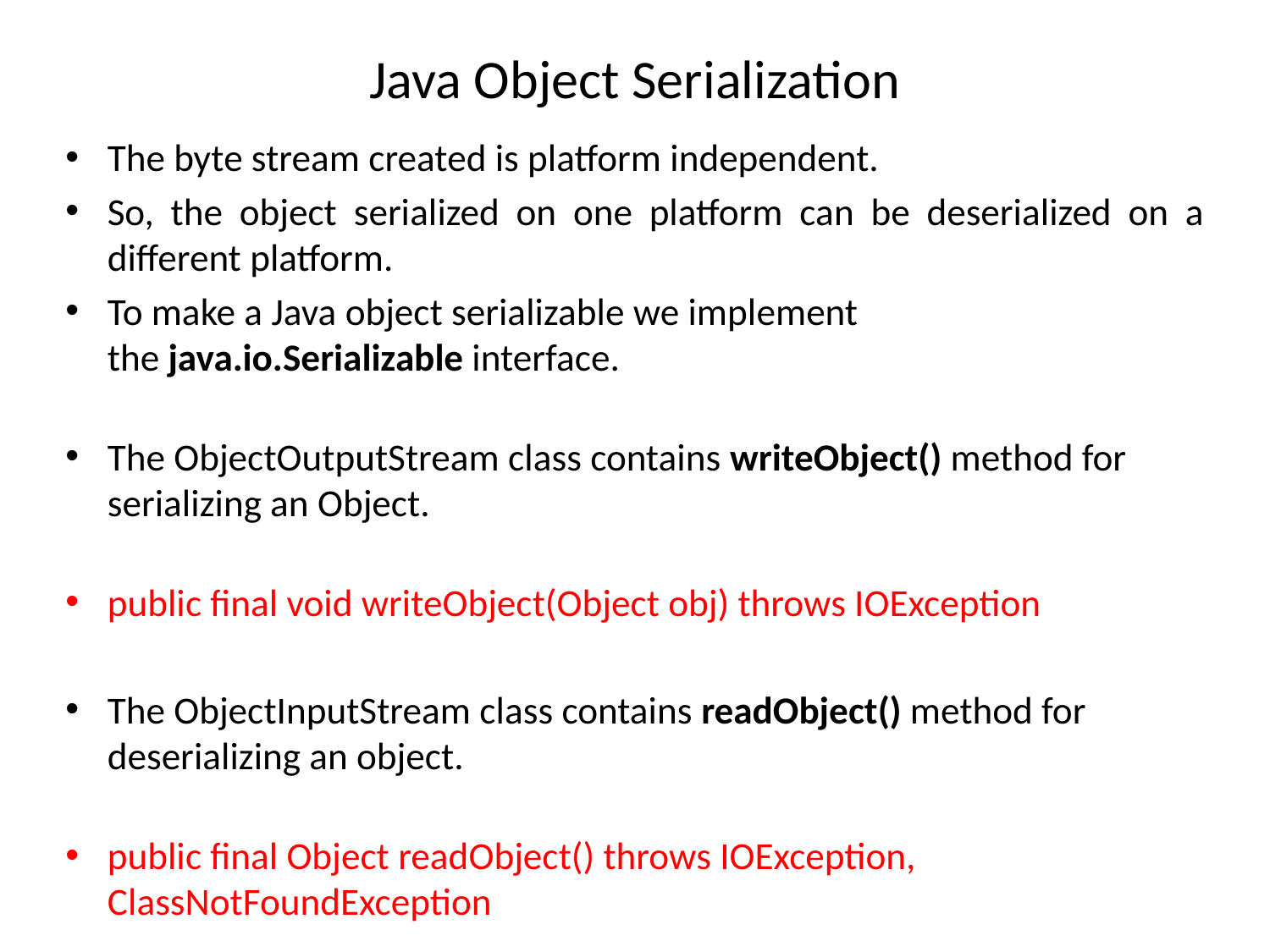

# Java Object Serialization
The byte stream created is platform independent.
So, the object serialized on one platform can be deserialized on a different platform.
To make a Java object serializable we implement the java.io.Serializable interface.
The ObjectOutputStream class contains writeObject() method for serializing an Object.
public final void writeObject(Object obj) throws IOException

The ObjectInputStream class contains readObject() method for deserializing an object.
public final Object readObject() throws IOException, ClassNotFoundException